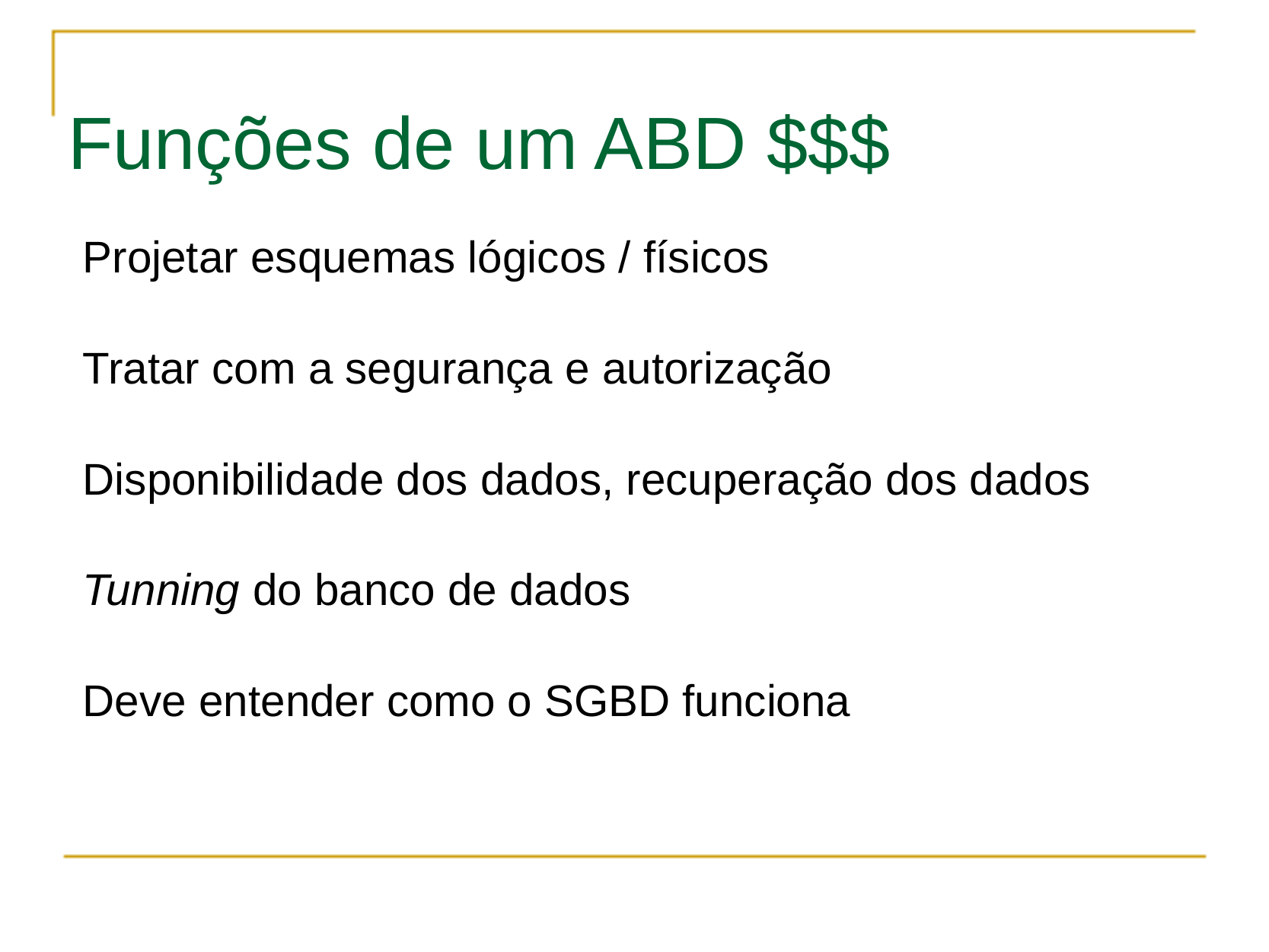

# Funções de um ABD $$$
Projetar esquemas lógicos / físicos

Tratar com a segurança e autorização

Disponibilidade dos dados, recuperação dos dados

Tunning do banco de dados

Deve entender como o SGBD funciona